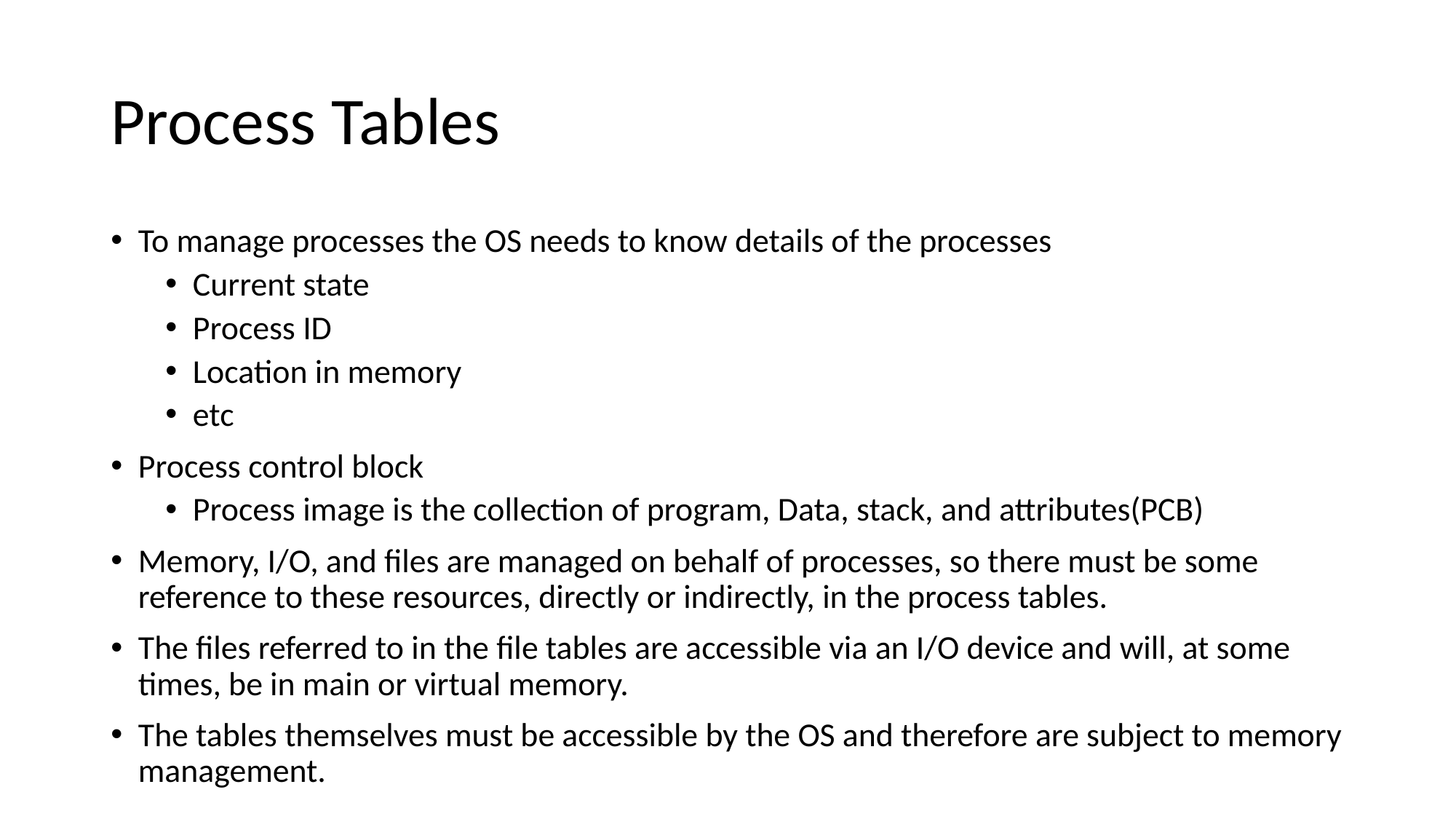

# Process Tables
To manage processes the OS needs to know details of the processes
Current state
Process ID
Location in memory
etc
Process control block
Process image is the collection of program, Data, stack, and attributes(PCB)
Memory, I/O, and files are managed on behalf of processes, so there must be some reference to these resources, directly or indirectly, in the process tables.
The files referred to in the file tables are accessible via an I/O device and will, at some times, be in main or virtual memory.
The tables themselves must be accessible by the OS and therefore are subject to memory management.